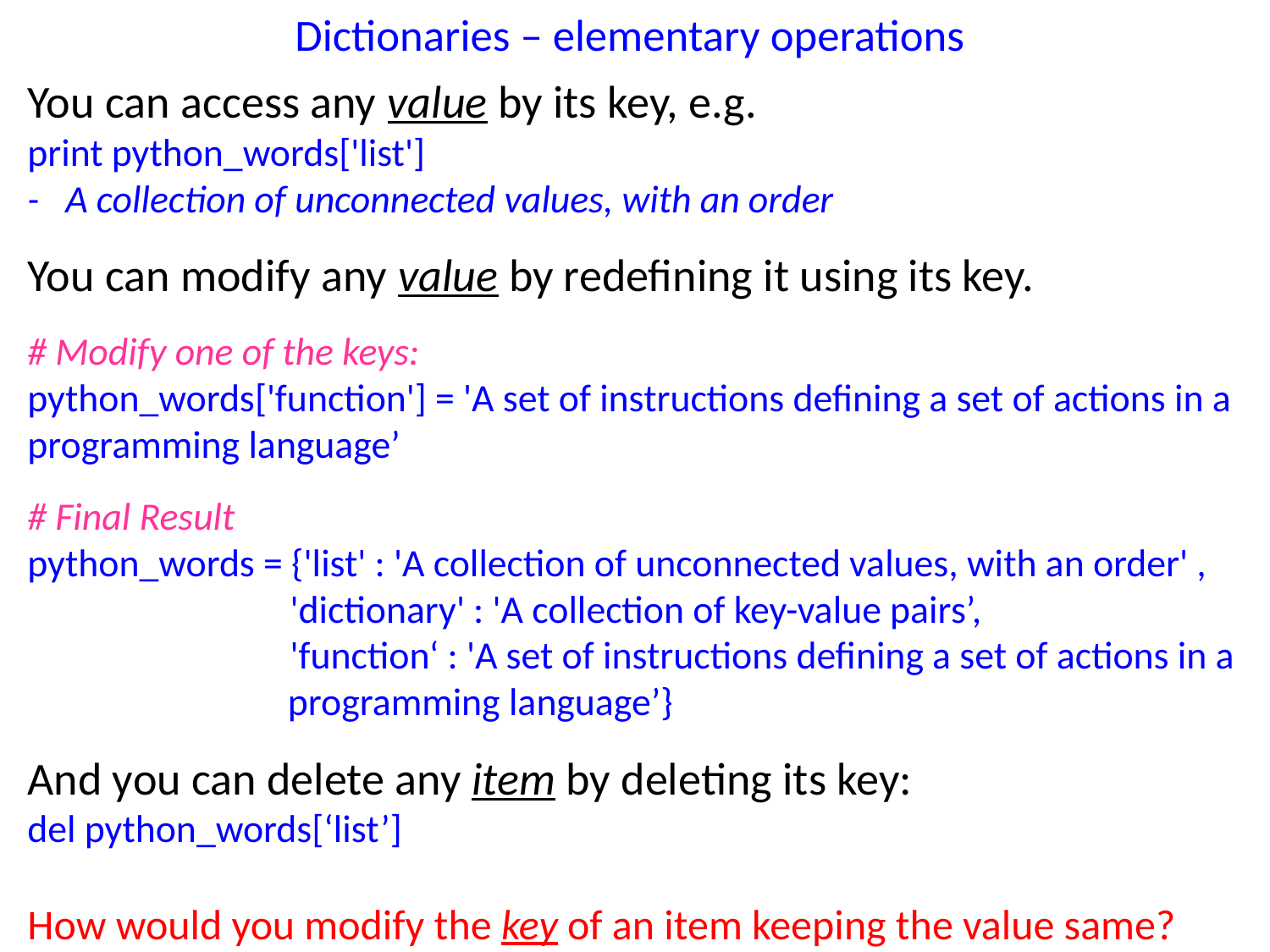

# Dictionaries – elementary operations
You can access any value by its key, e.g.
print python_words['list']
-   A collection of unconnected values, with an order

You can modify any value by redefining it using its key.

# Modify one of the keys:
python_words['function'] = 'A set of instructions defining a set of actions in a programming language’

# Final Result
python_words = {'list' : 'A collection of unconnected values, with an order' ,
		 'dictionary' : 'A collection of key-value pairs’,
		 'function‘ : 'A set of instructions defining a set of actions in a
                              programming language’}

And you can delete any item by deleting its key:
del python_words[‘list’]

How would you modify the key of an item keeping the value same?